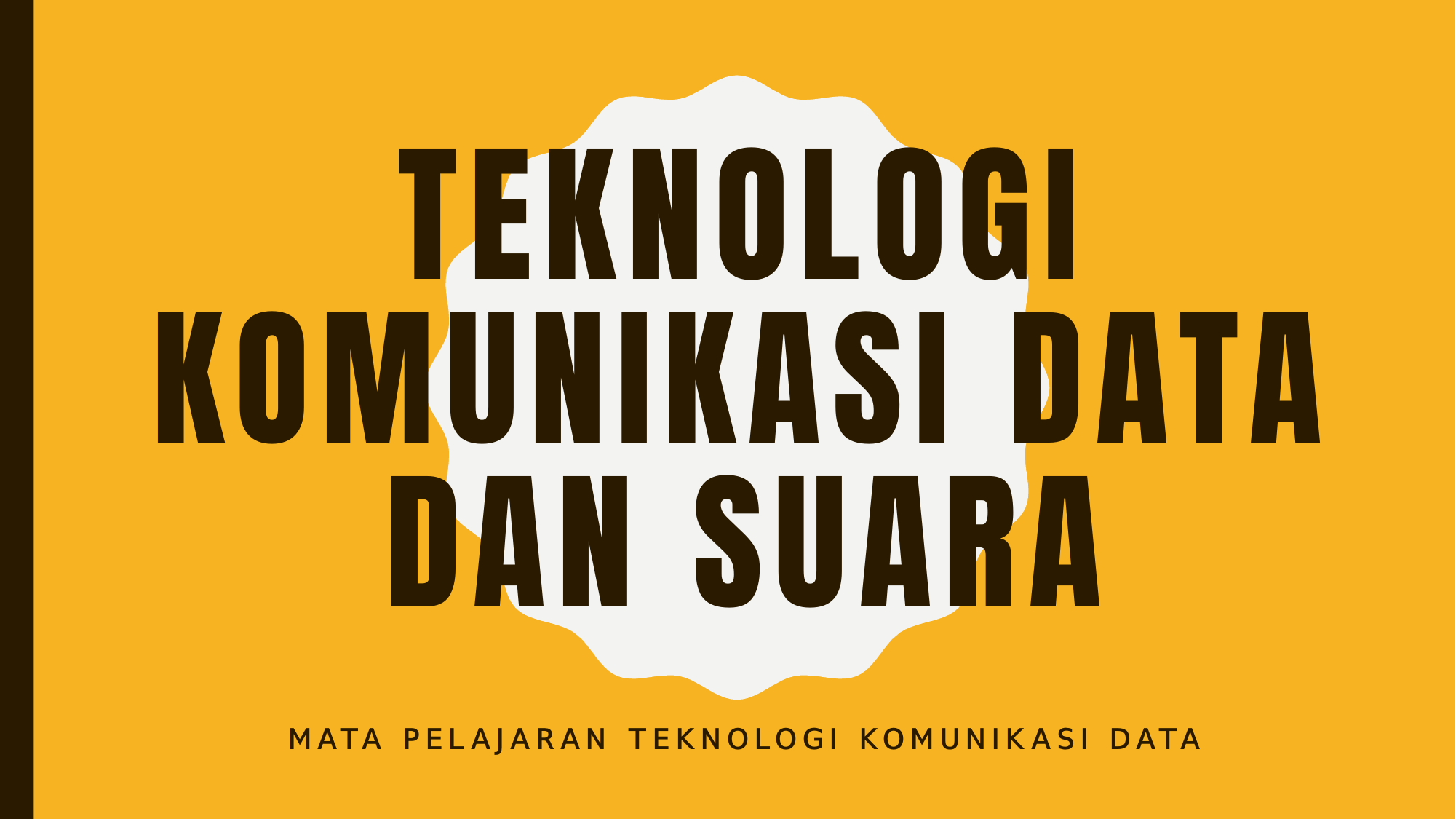

# Teknologi komunikasi data dan suara
Mata pelajaran Teknologi komunikasi data